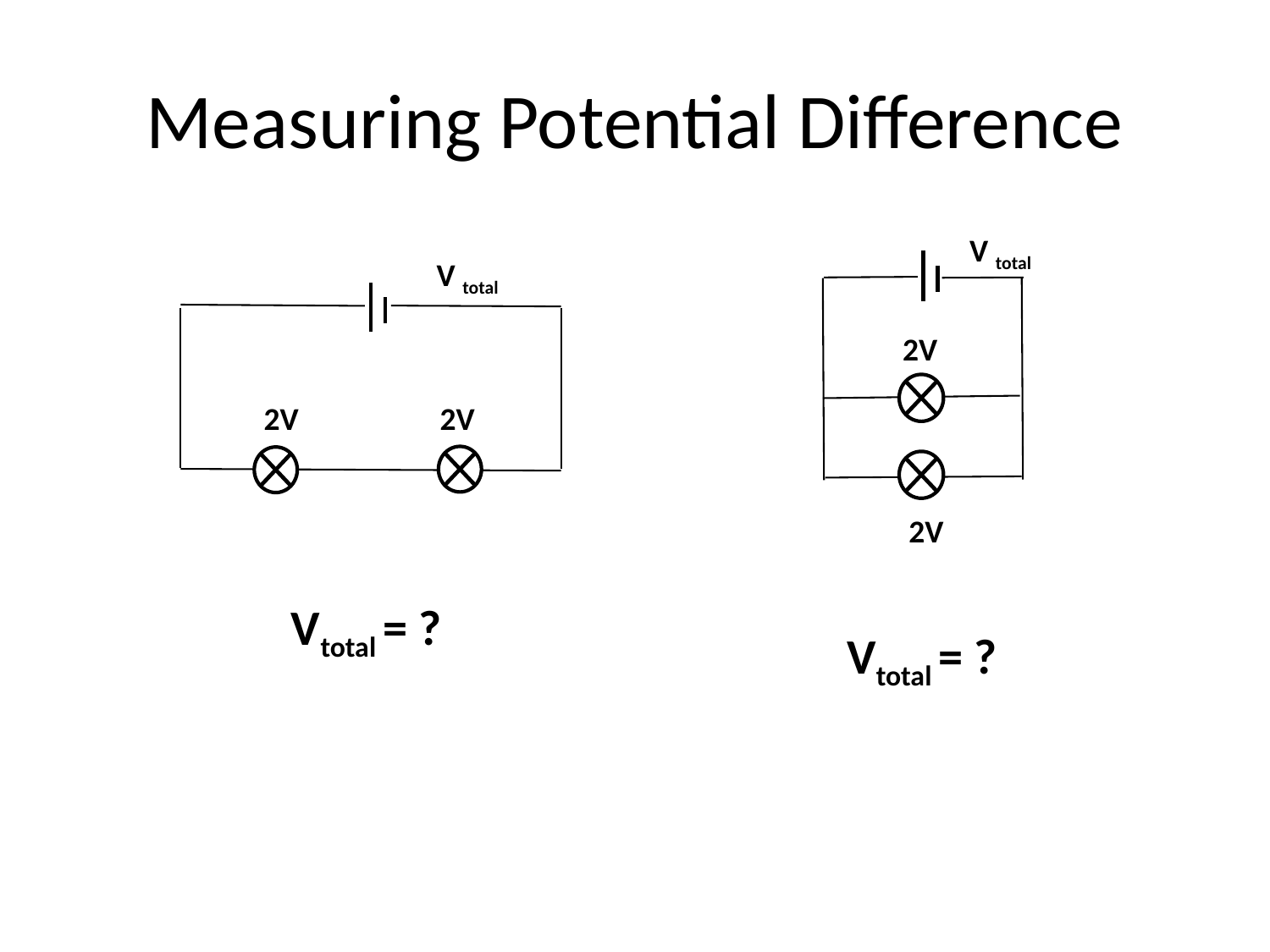

# Measuring Potential Difference
V total
V total

2V
2V
2V
2V
Vtotal = ?
Vtotal = ?